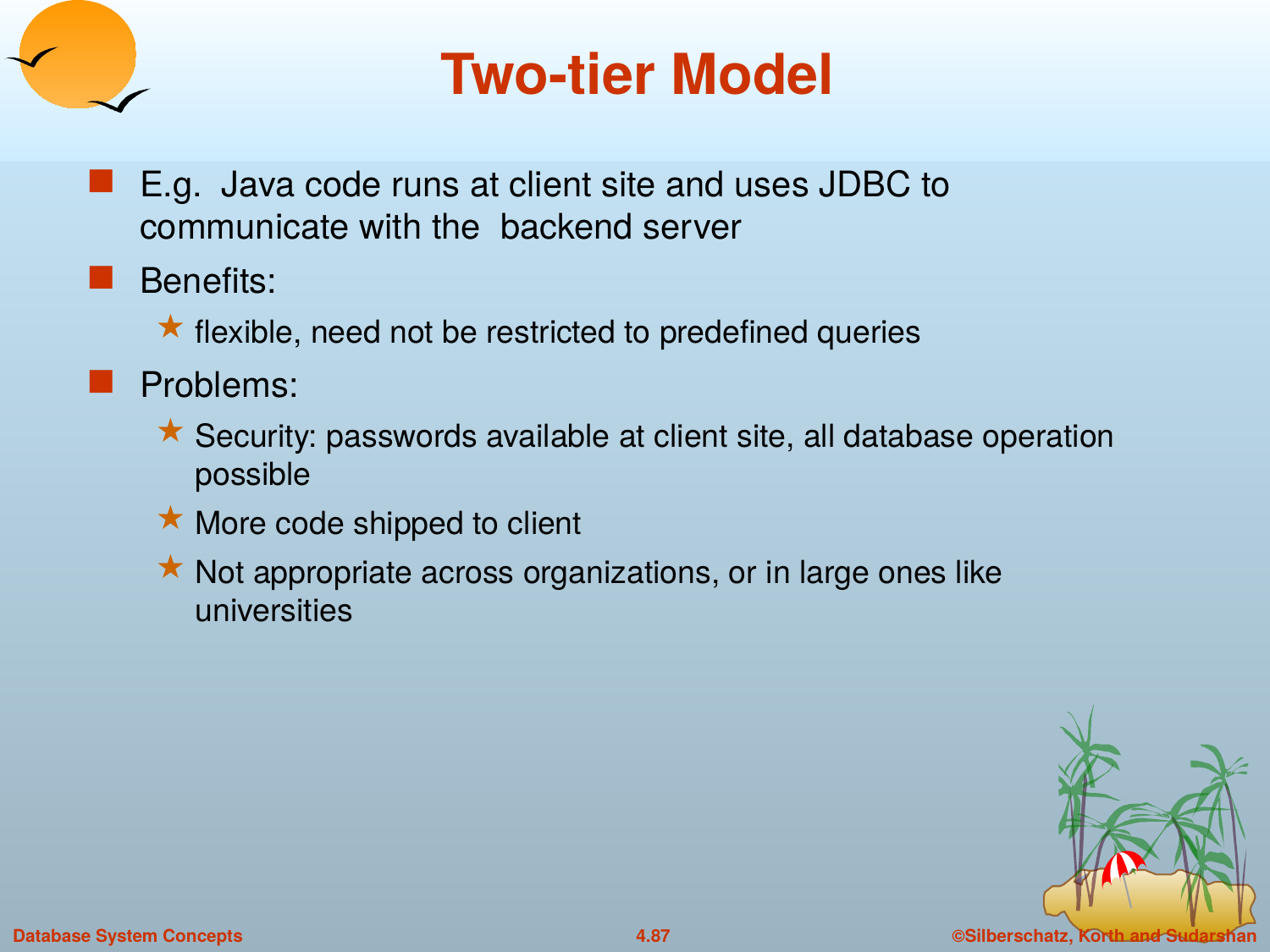

E.g.  Java code runs at client site and uses JDBC to communicate with the  backend server
Benefits:
flexible, need not be restricted to predefined queries
Problems:
Security: passwords available at client site, all database operation possible
More code shipped to client
Not appropriate across organizations, or in large ones like universities
# Two-tier Model